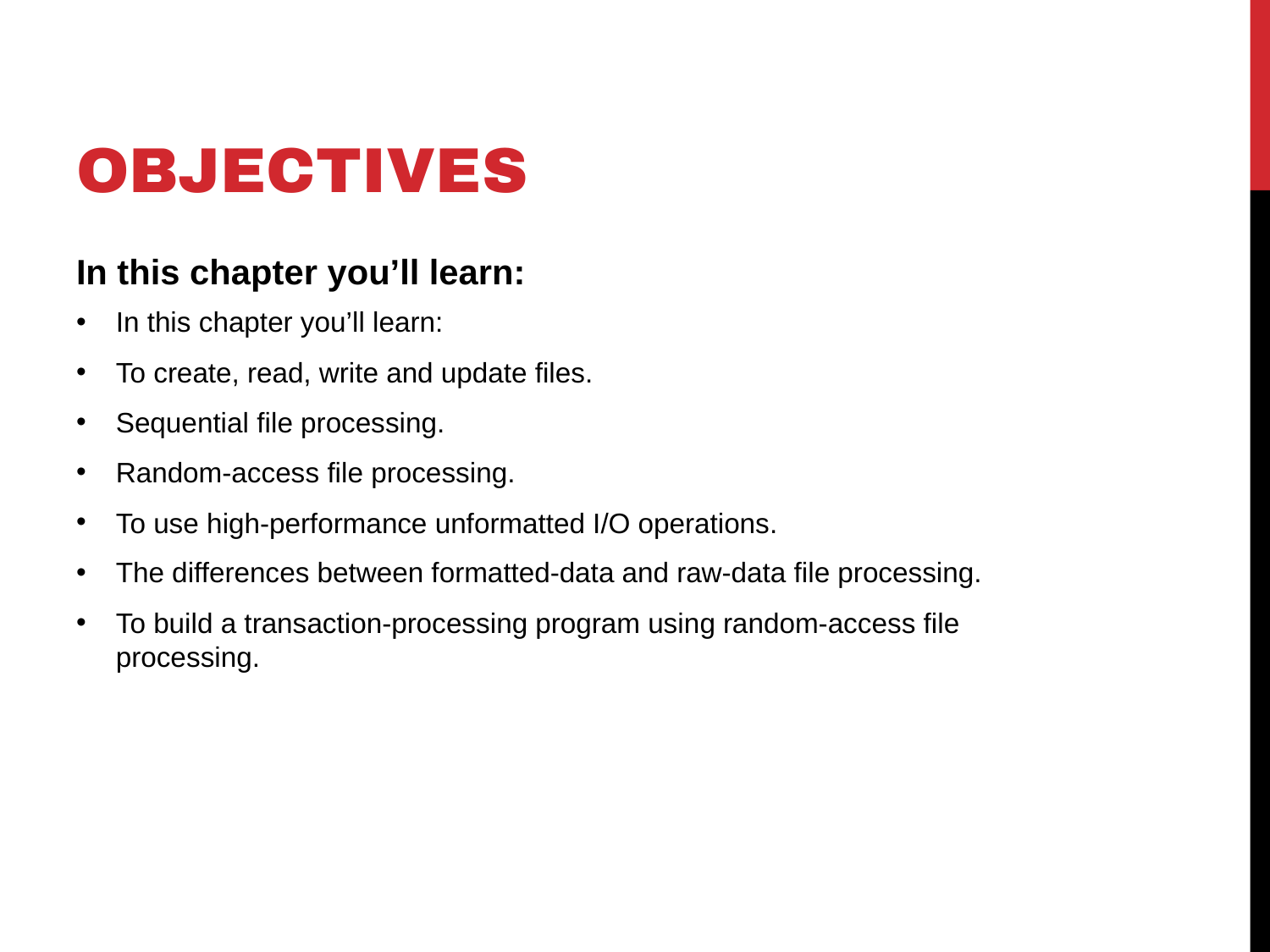

# OBJECTIVES
In this chapter you’ll learn:
In this chapter you’ll learn:
To create, read, write and update files.
Sequential file processing.
Random-access file processing.
To use high-performance unformatted I/O operations.
The differences between formatted-data and raw-data file processing.
To build a transaction-processing program using random-access file processing.